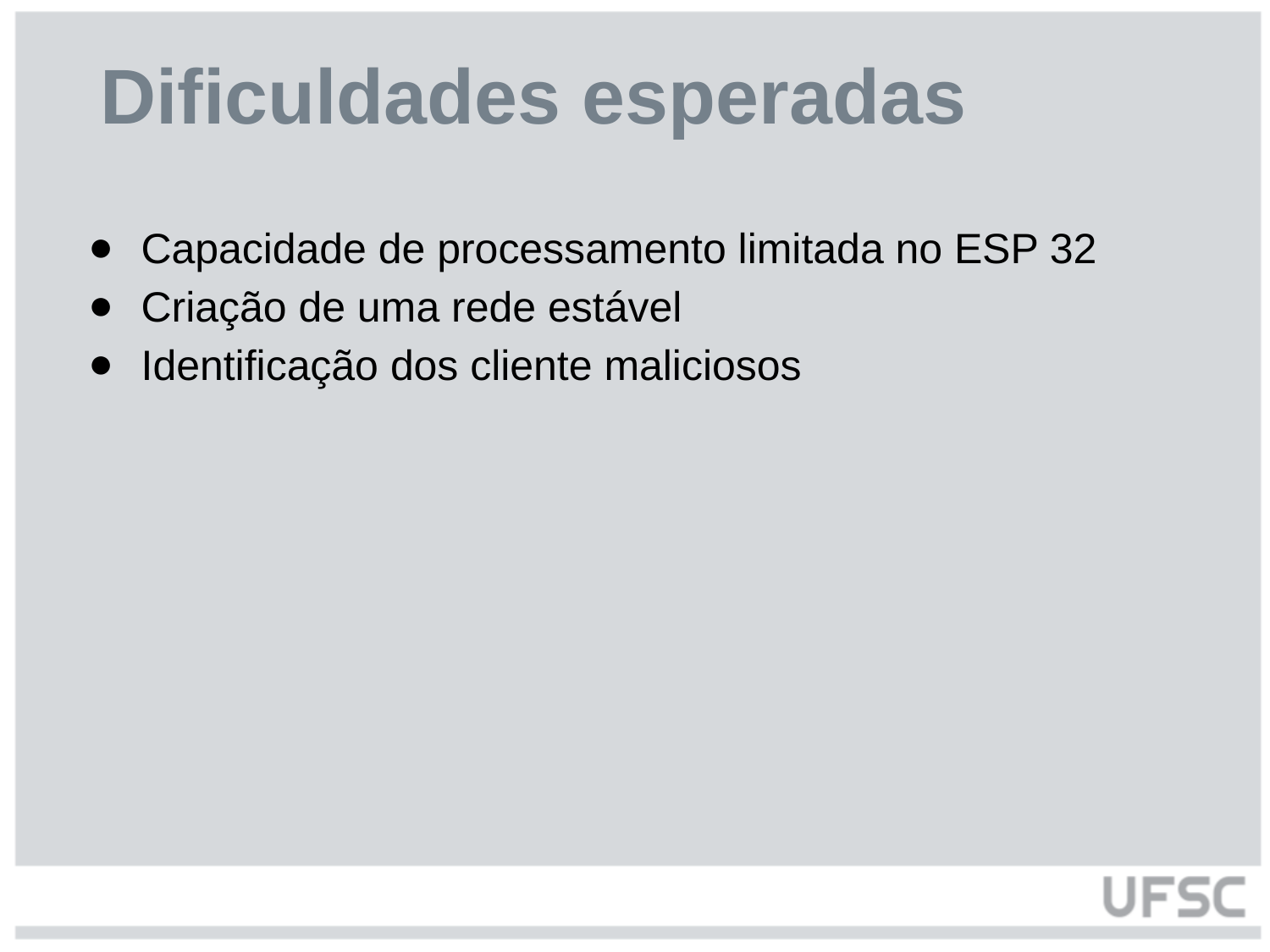

# Dificuldades esperadas
Capacidade de processamento limitada no ESP 32
Criação de uma rede estável
Identificação dos cliente maliciosos